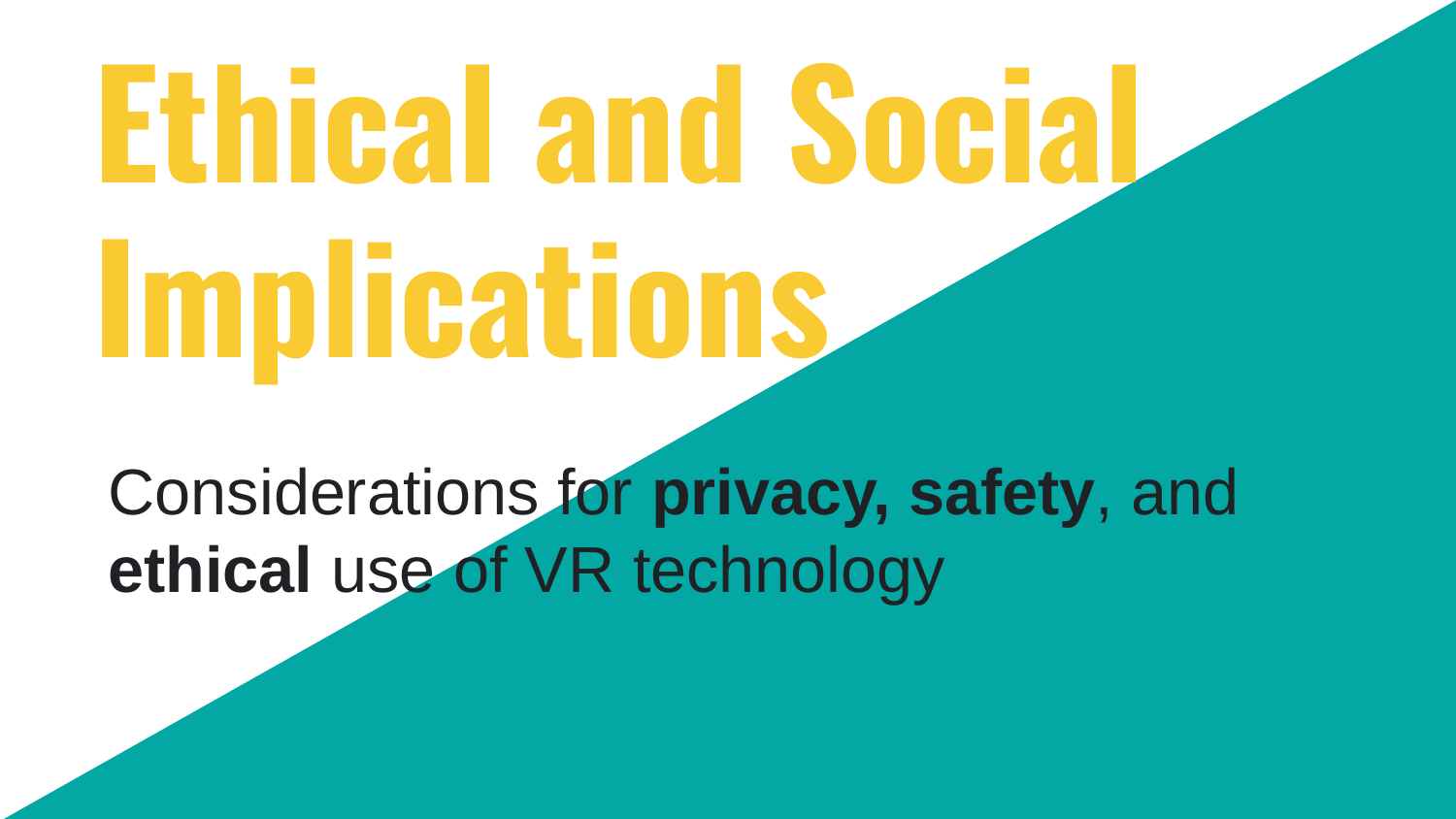

# Ethical and Social Implications
Considerations for privacy, safety, and ethical use of VR technology